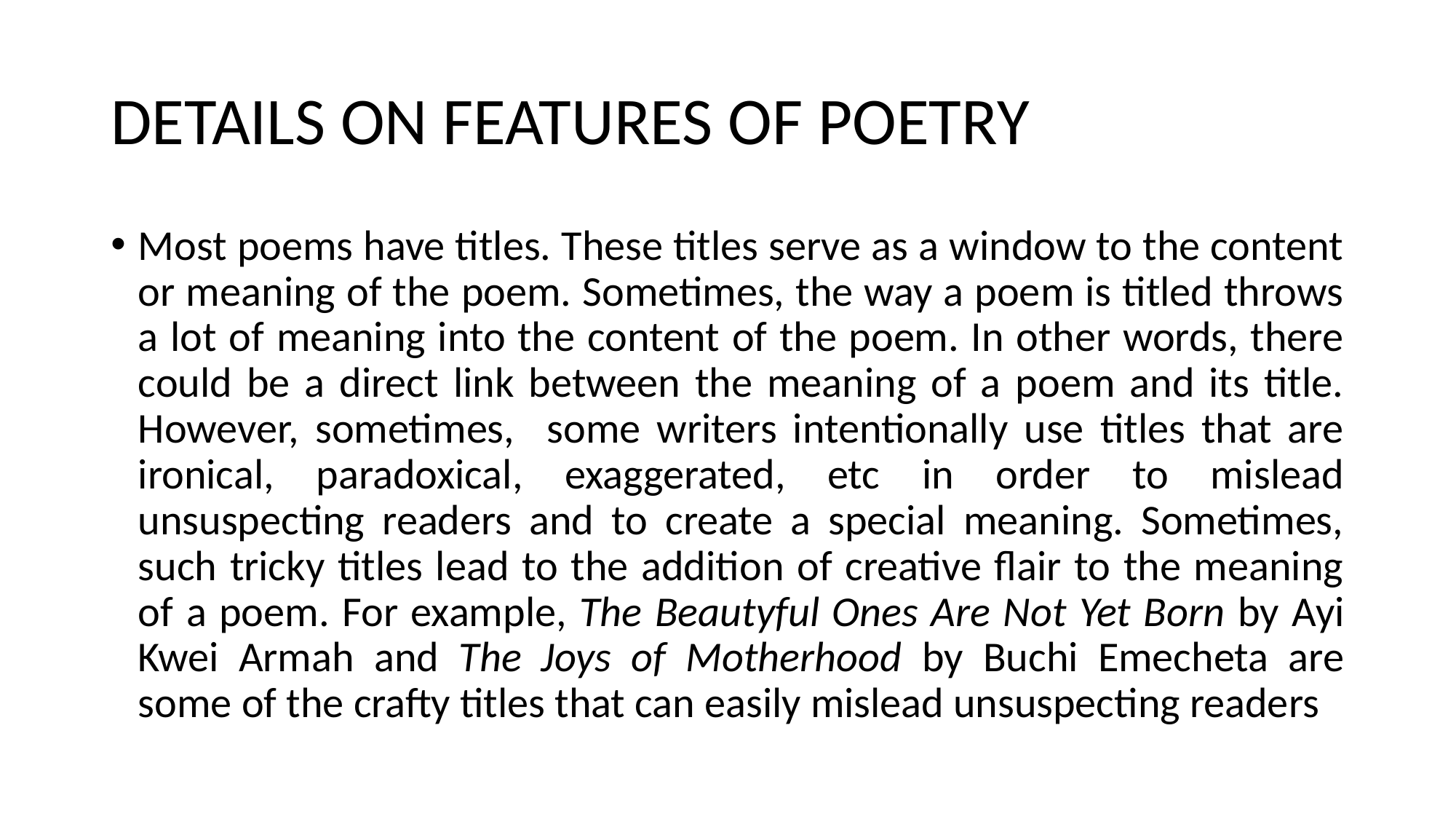

# DETAILS ON FEATURES OF POETRY
Most poems have titles. These titles serve as a window to the content or meaning of the poem. Sometimes, the way a poem is titled throws a lot of meaning into the content of the poem. In other words, there could be a direct link between the meaning of a poem and its title. However, sometimes,  some writers intentionally use titles that are ironical, paradoxical, exaggerated, etc in order to mislead unsuspecting readers and to create a special meaning. Sometimes, such tricky titles lead to the addition of creative flair to the meaning of a poem. For example, The Beautyful Ones Are Not Yet Born by Ayi Kwei Armah and The Joys of Motherhood by Buchi Emecheta are some of the crafty titles that can easily mislead unsuspecting readers